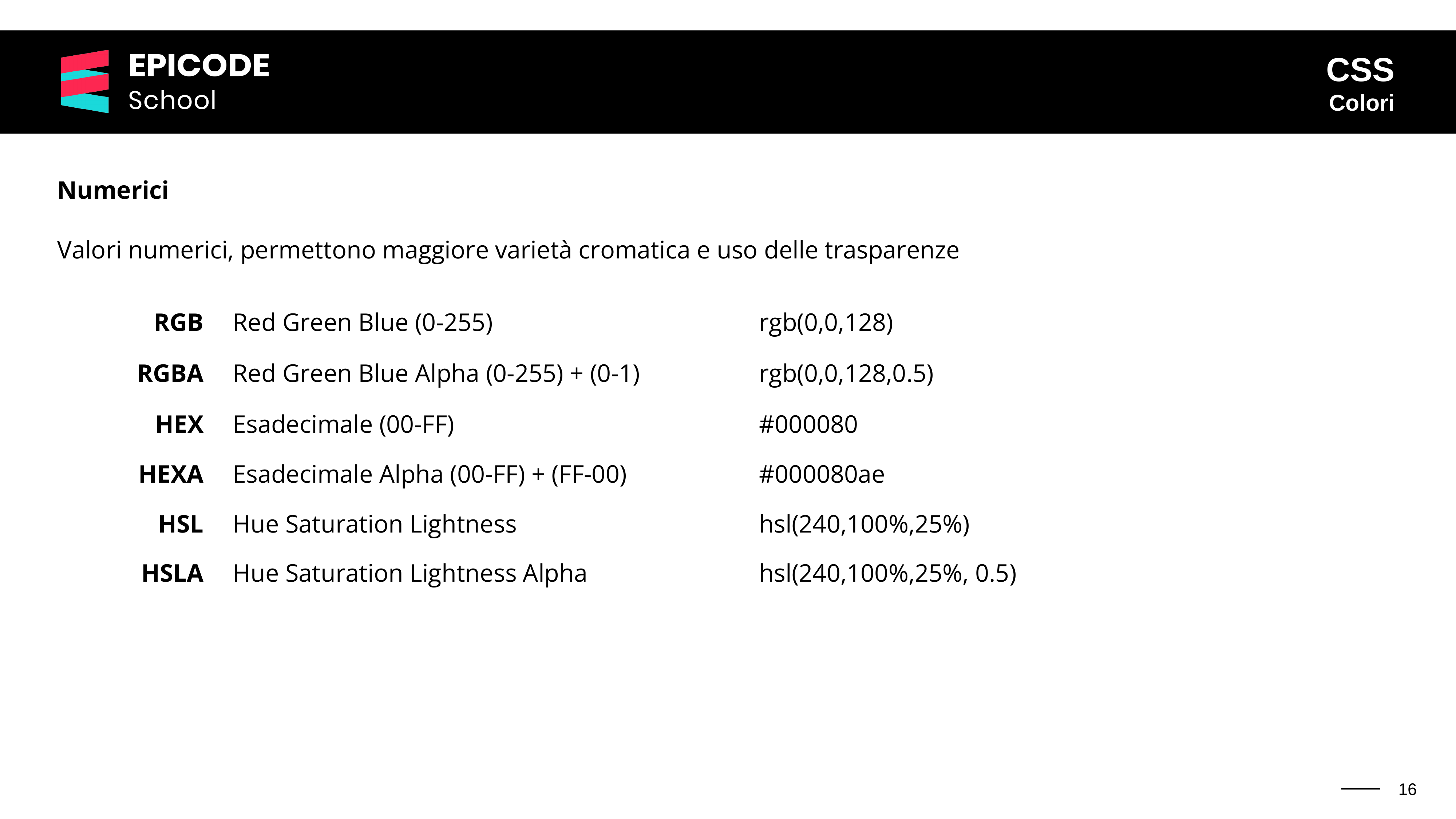

CSS
Colori
Numerici
Valori numerici, permettono maggiore varietà cromatica e uso delle trasparenze

| RGB | Red Green Blue (0-255) | rgb(0,0,128) |
| --- | --- | --- |
| RGBA | Red Green Blue Alpha (0-255) + (0-1) | rgb(0,0,128,0.5) |
| HEX | Esadecimale (00-FF) | #000080 |
| HEXA | Esadecimale Alpha (00-FF) + (FF-00) | #000080ae |
| HSL | Hue Saturation Lightness | hsl(240,100%,25%) |
| HSLA | Hue Saturation Lightness Alpha | hsl(240,100%,25%, 0.5) |
16